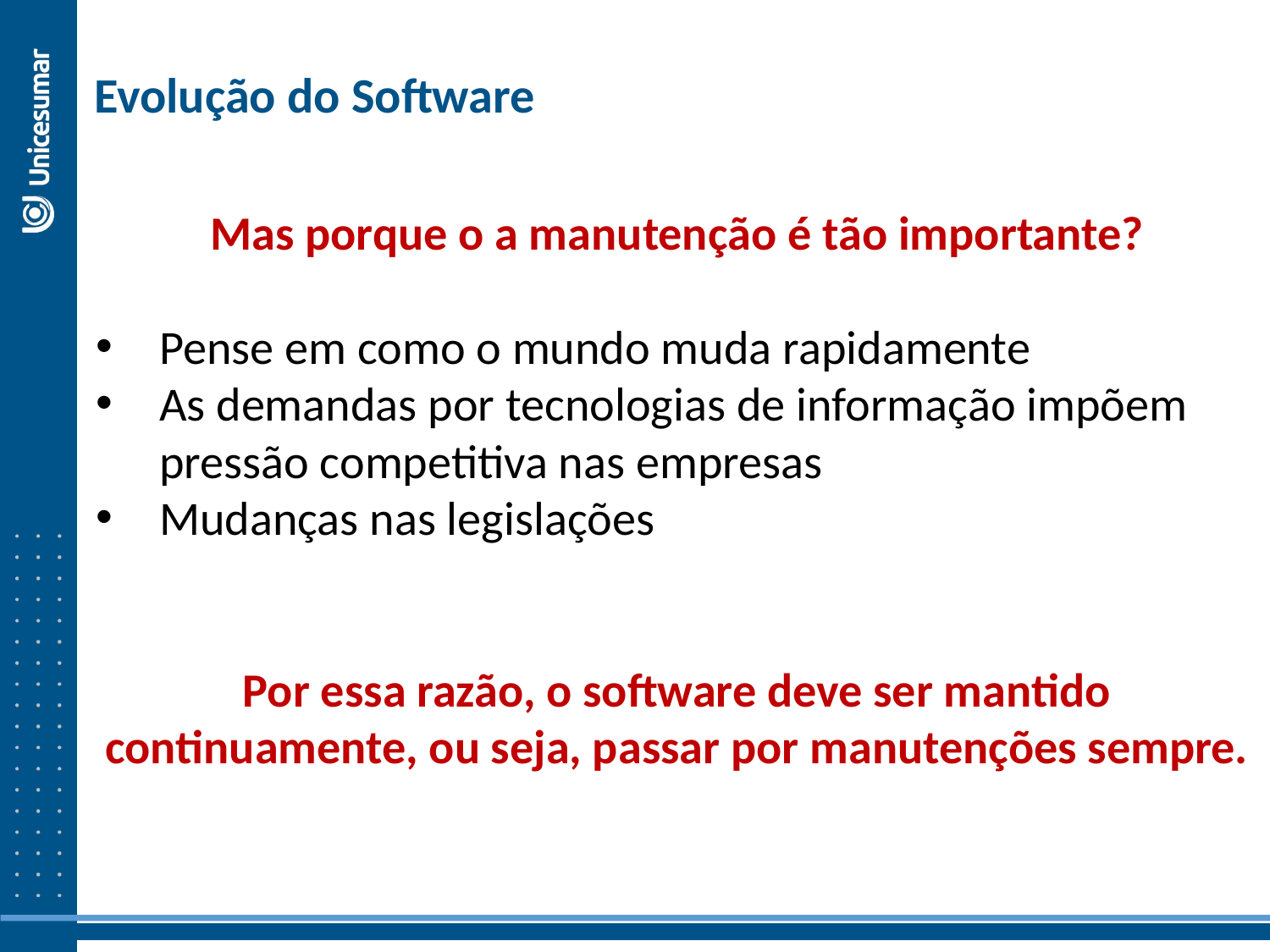

Evolução do Software
Mas porque o a manutenção é tão importante?

Pense em como o mundo muda rapidamente
As demandas por tecnologias de informação impõem pressão competitiva nas empresas
Mudanças nas legislações

Por essa razão, o software deve ser mantido continuamente, ou seja, passar por manutenções sempre.